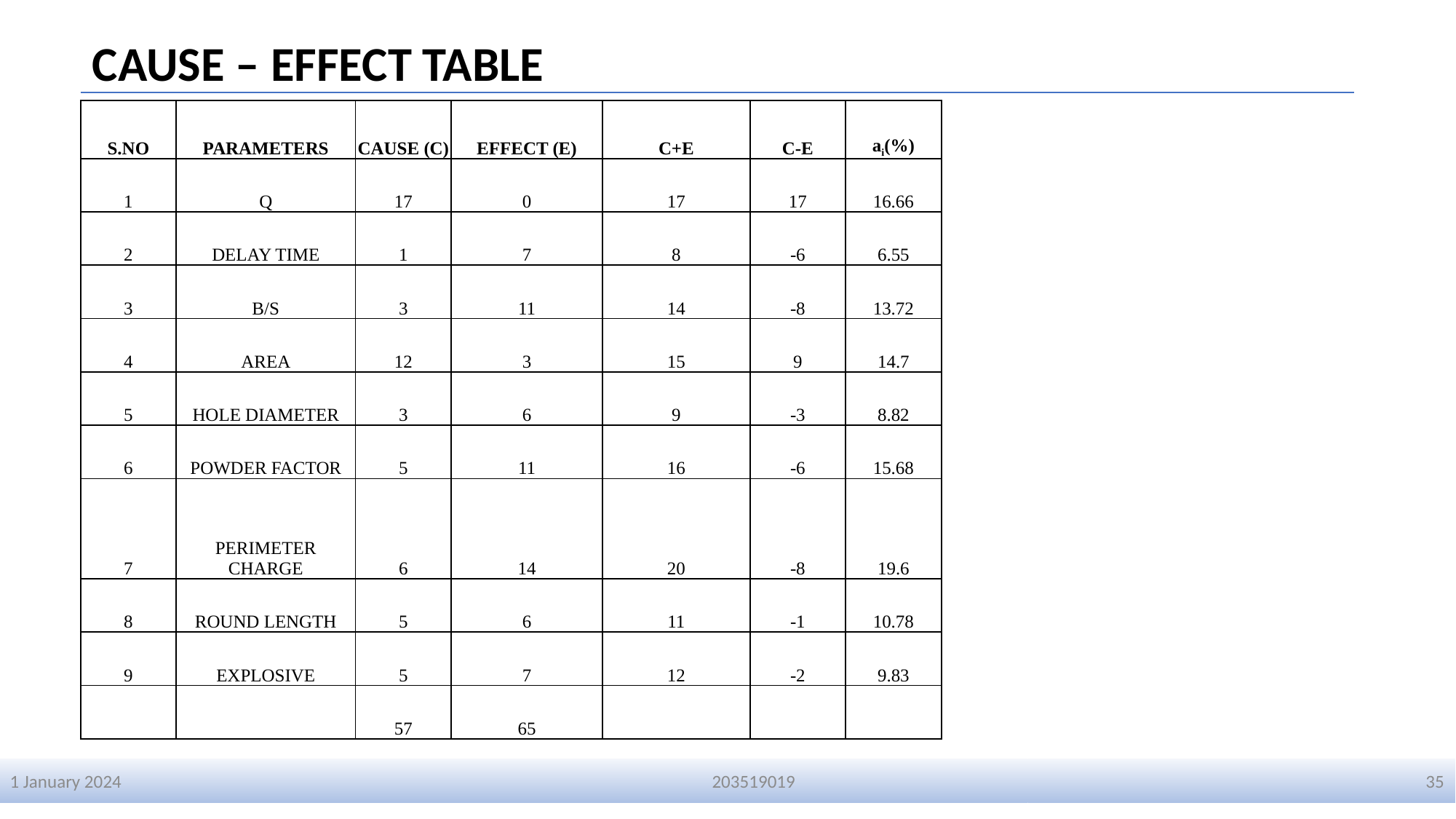

CAUSE – EFFECT TABLE
| S.NO | PARAMETERS | CAUSE (C) | EFFECT (E) | C+E | C-E | ai(%) |
| --- | --- | --- | --- | --- | --- | --- |
| 1 | Q | 17 | 0 | 17 | 17 | 16.66 |
| 2 | DELAY TIME | 1 | 7 | 8 | -6 | 6.55 |
| 3 | B/S | 3 | 11 | 14 | -8 | 13.72 |
| 4 | AREA | 12 | 3 | 15 | 9 | 14.7 |
| 5 | HOLE DIAMETER | 3 | 6 | 9 | -3 | 8.82 |
| 6 | POWDER FACTOR | 5 | 11 | 16 | -6 | 15.68 |
| 7 | PERIMETER CHARGE | 6 | 14 | 20 | -8 | 19.6 |
| 8 | ROUND LENGTH | 5 | 6 | 11 | -1 | 10.78 |
| 9 | EXPLOSIVE | 5 | 7 | 12 | -2 | 9.83 |
|  |  | 57 | 65 |  |  |  |
1 January 2024
203519019
35